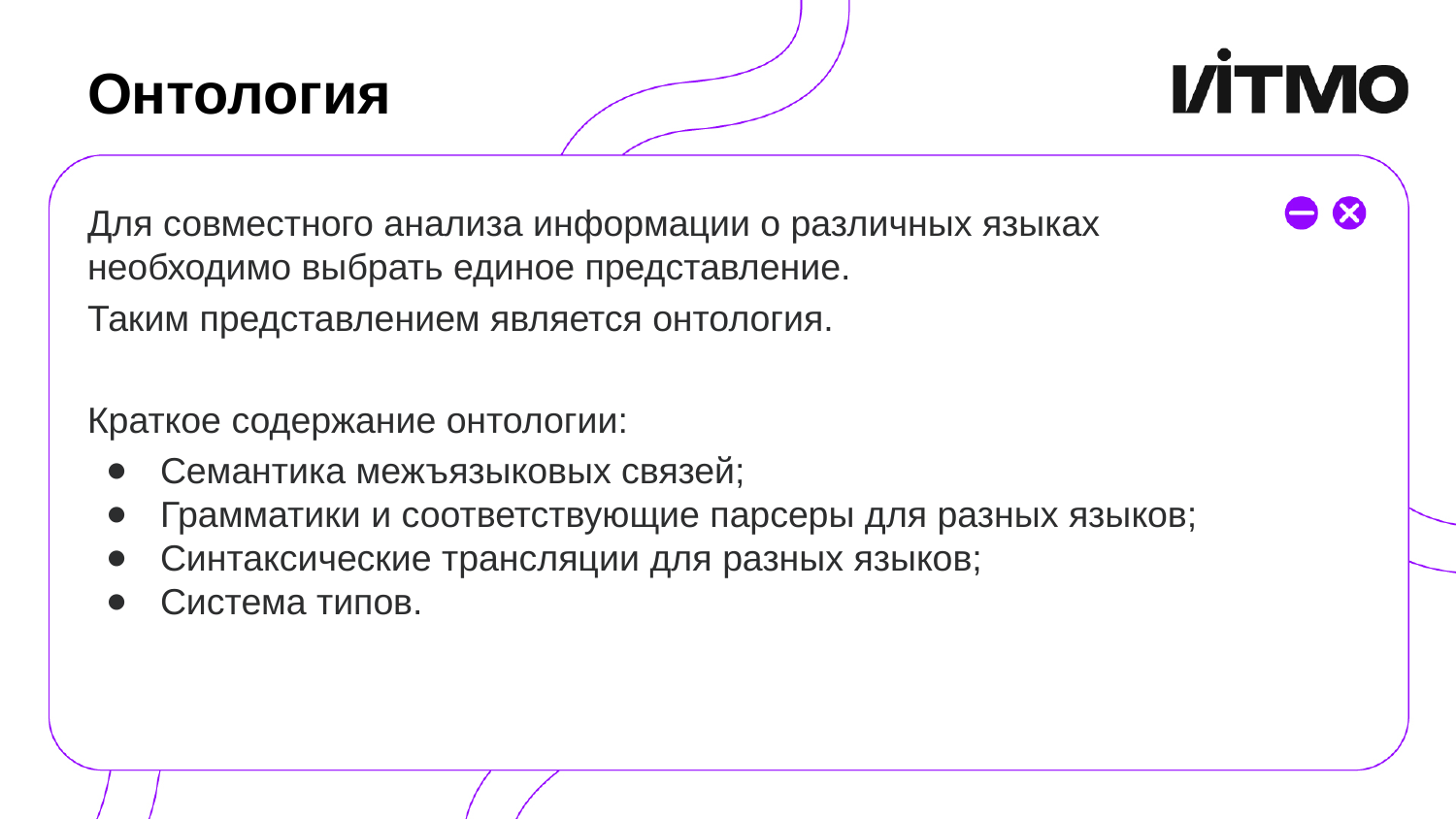

# Онтология
Для совместного анализа информации о различных языках необходимо выбрать единое представление.
Таким представлением является онтология.

Краткое содержание онтологии:
Семантика межъязыковых связей;
Грамматики и соответствующие парсеры для разных языков;
Синтаксические трансляции для разных языков;
Система типов.